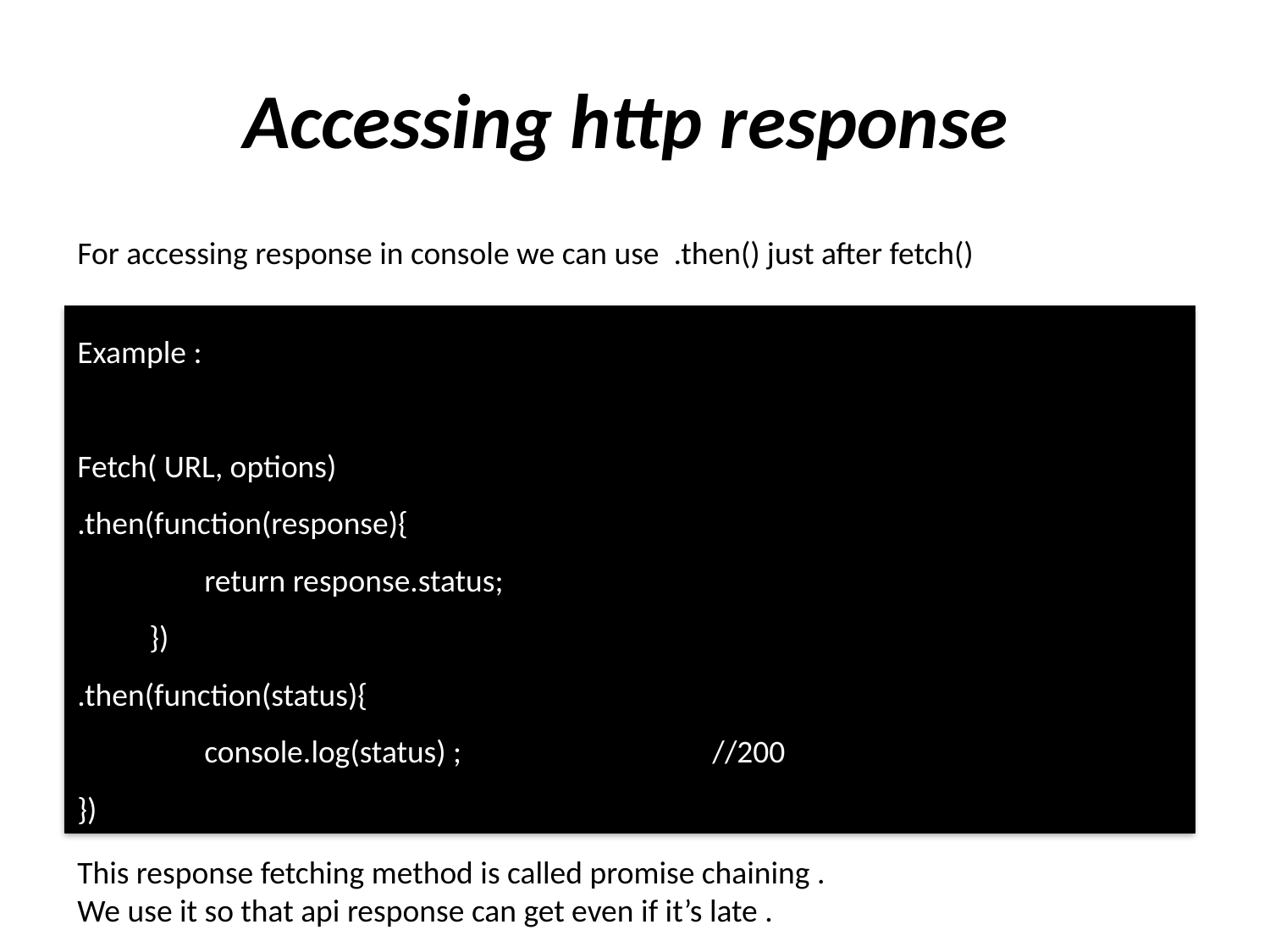

# Accessing http response
For accessing response in console we can use  .then() just after fetch()
Example :

Fetch( URL, options)
.then(function(response){
	return response.status;
          })
.then(function(status){
	console.log(status) ;		//200
})
This response fetching method is called promise chaining .
We use it so that api response can get even if it’s late .